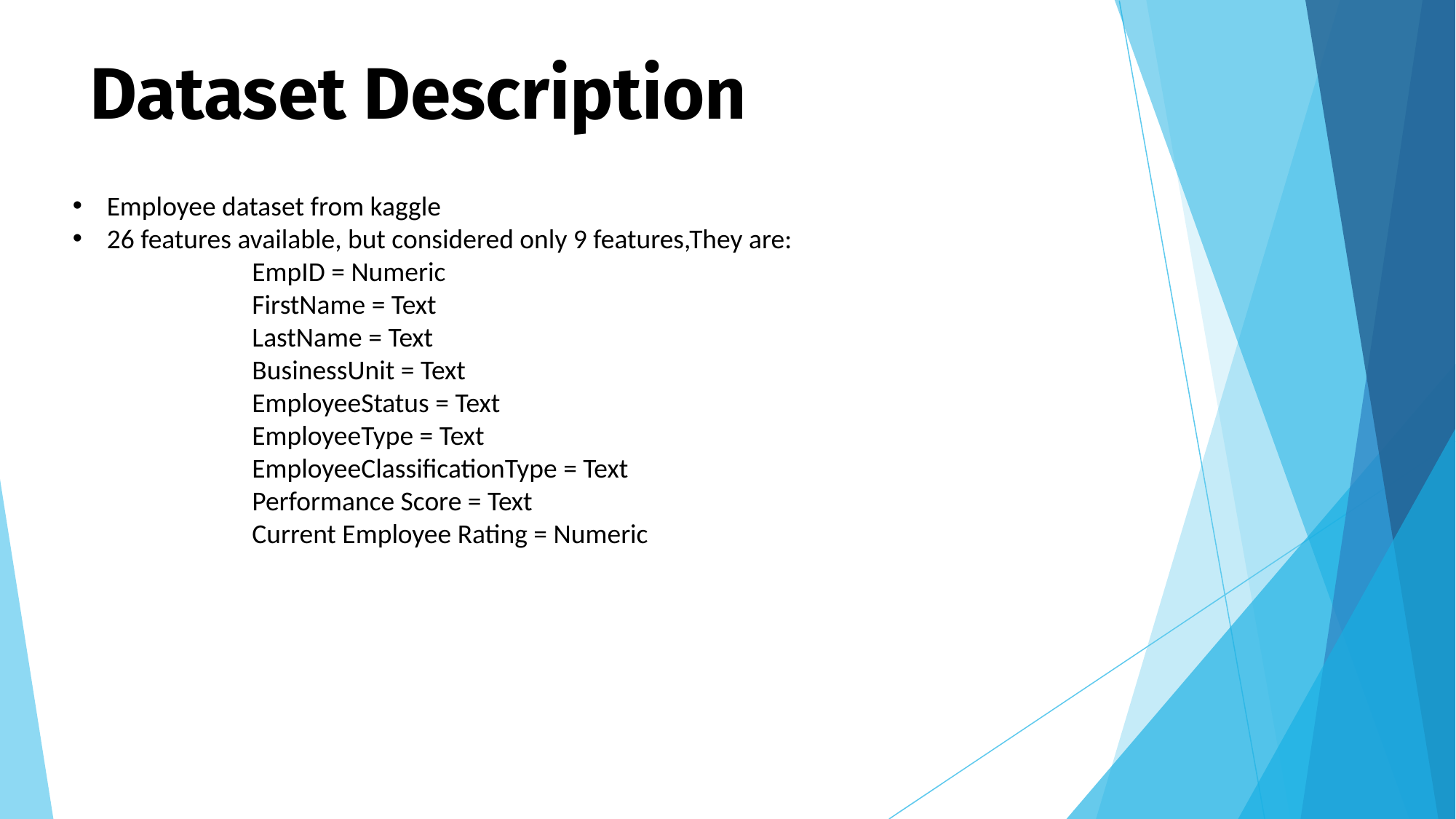

# Dataset Description
Employee dataset from kaggle
26 features available, but considered only 9 features,They are:
                             EmpID = Numeric
                             FirstName = Text
                             LastName = Text
                             BusinessUnit = Text
                             EmployeeStatus = Text
                             EmployeeType = Text
                             EmployeeClassificationType = Text
                             Performance Score = Text
                             Current Employee Rating = Numeric